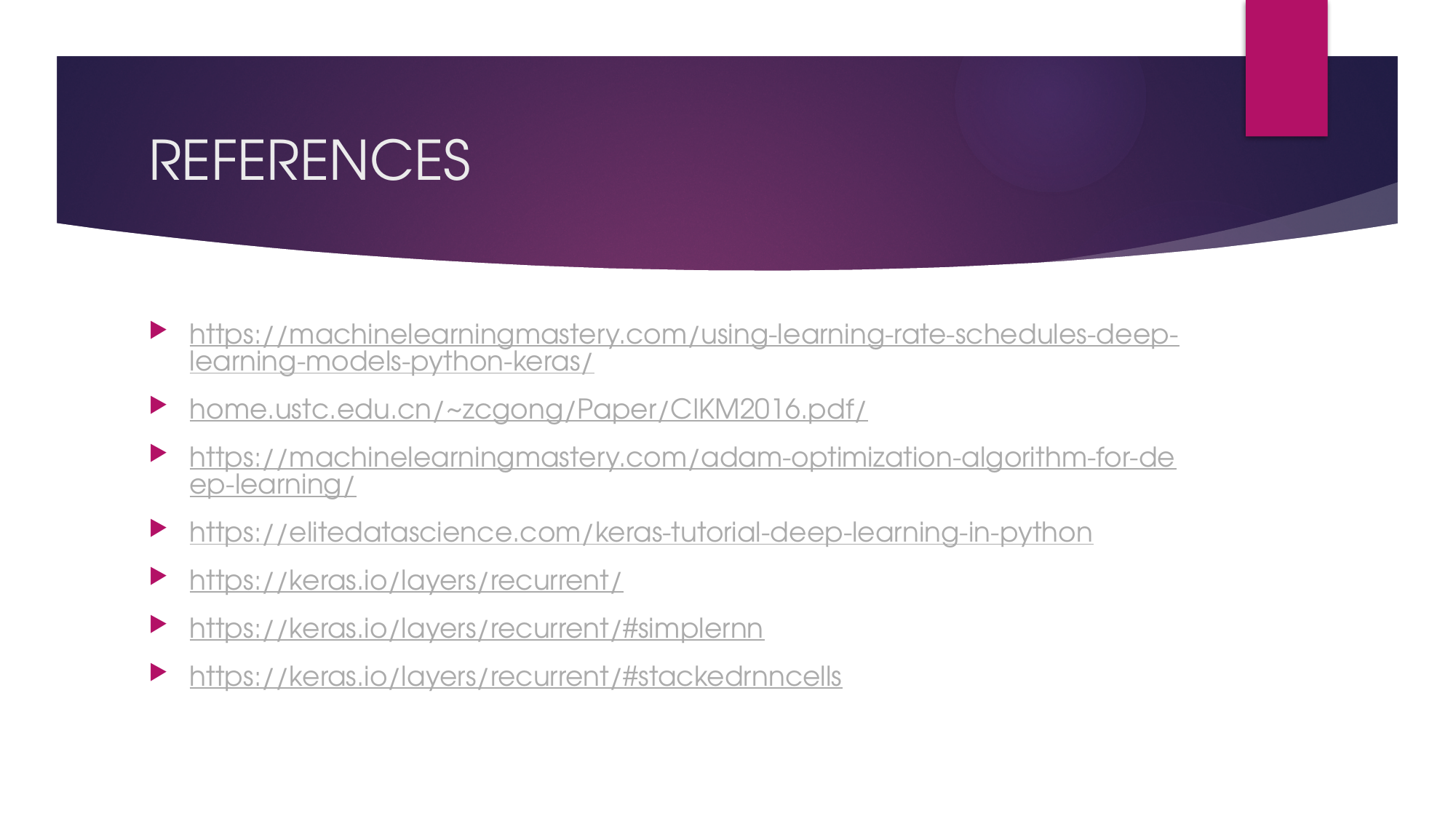

# REFERENCES
https://machinelearningmastery.com/using-learning-rate-schedules-deep-learning-models-python-keras/
home.ustc.edu.cn/~zcgong/Paper/CIKM2016.pdf/
https://machinelearningmastery.com/adam-optimization-algorithm-for-deep-learning/
https://elitedatascience.com/keras-tutorial-deep-learning-in-python
https://keras.io/layers/recurrent/
https://keras.io/layers/recurrent/#simplernn
https://keras.io/layers/recurrent/#stackedrnncells